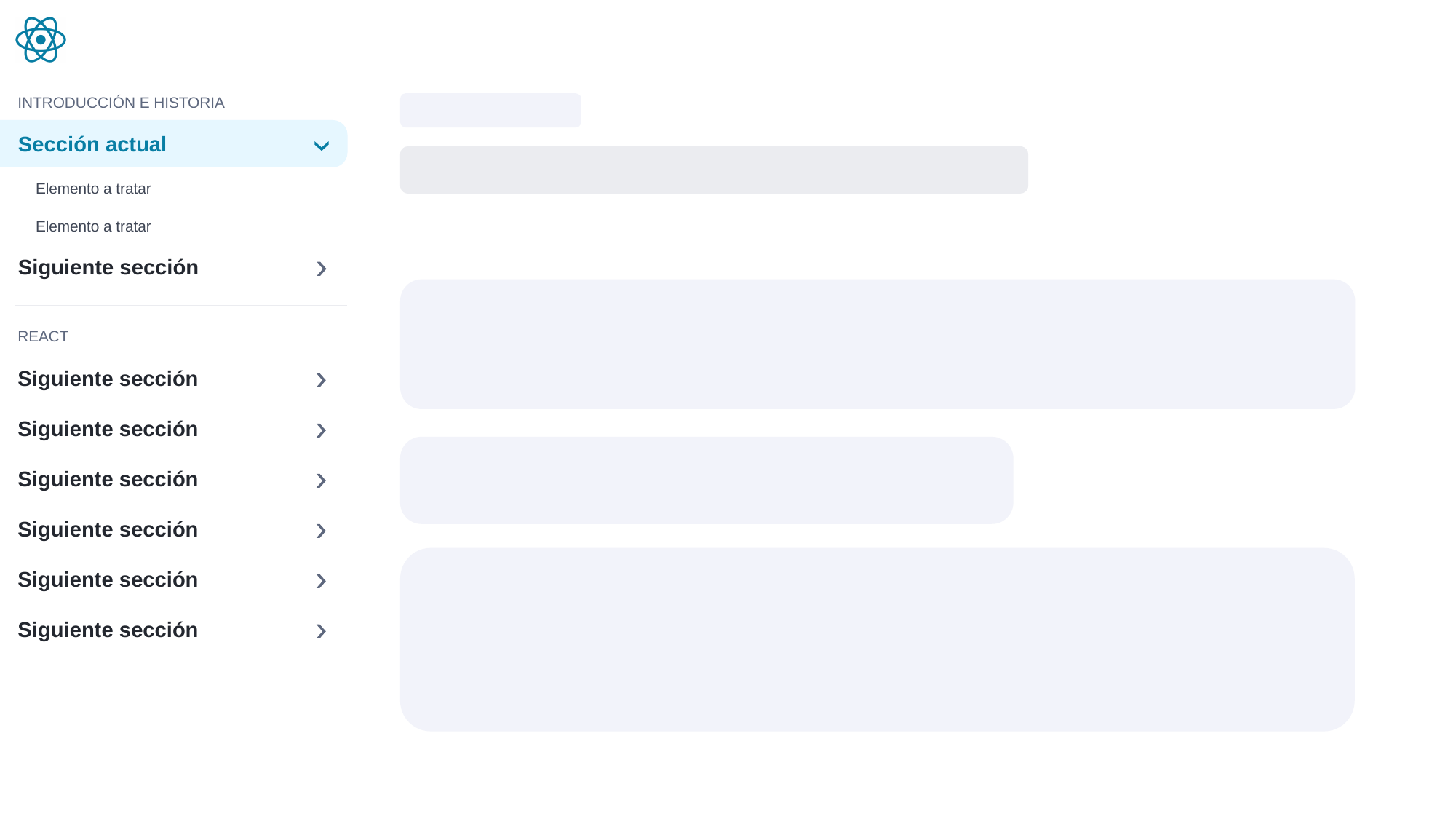

INTRODUCCIÓN E HISTORIA

Sección actual

Elemento a tratar
Elemento a tratar
Siguiente sección

REACT
Siguiente sección

Siguiente sección

Siguiente sección

Siguiente sección

Siguiente sección

Siguiente sección